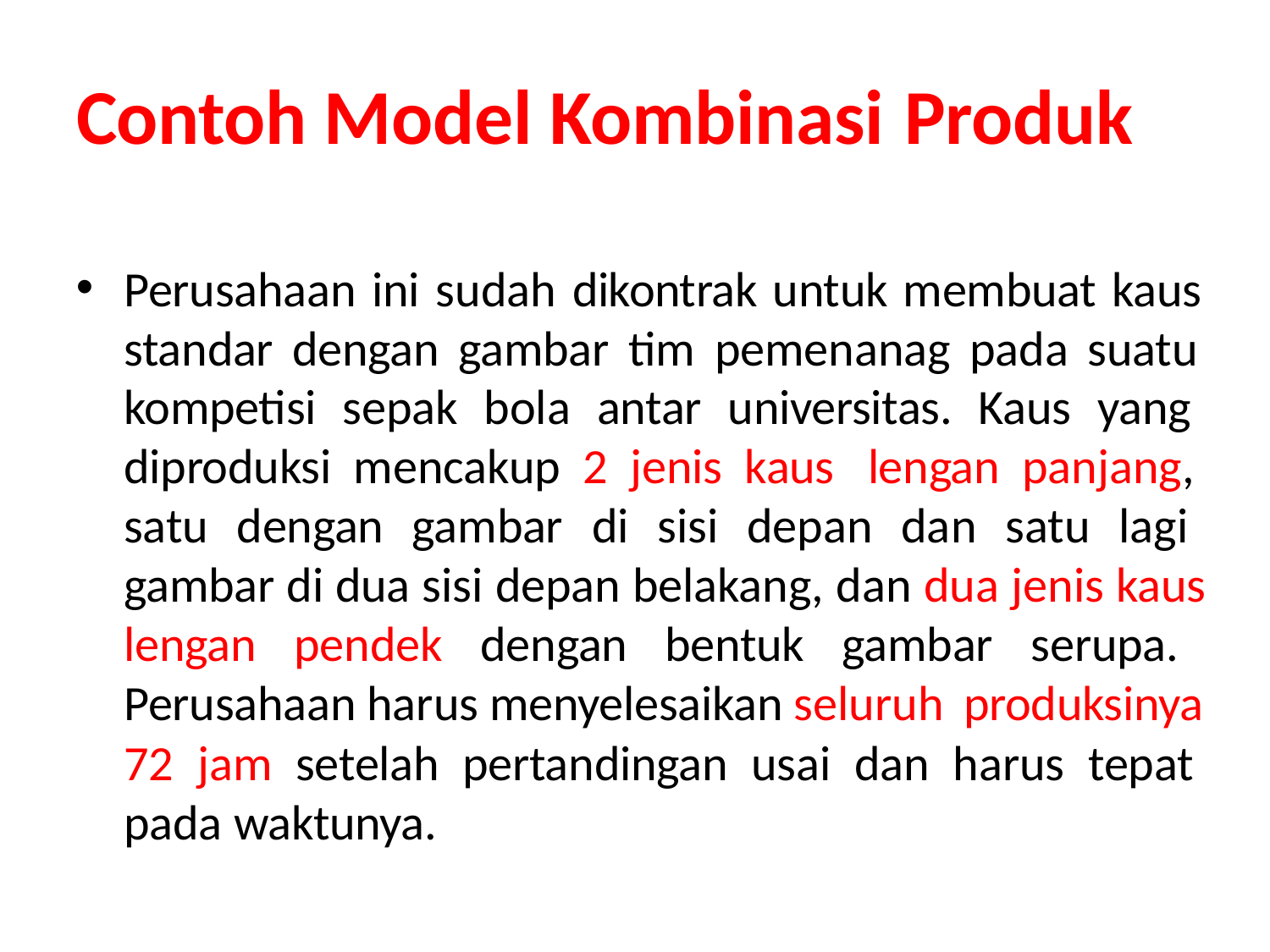

# Contoh Model Kombinasi Produk
Perusahaan ini sudah dikontrak untuk membuat kaus  standar dengan gambar tim pemenanag pada suatu  kompetisi sepak bola antar universitas. Kaus yang  diproduksi mencakup 2 jenis kaus lengan panjang,  satu dengan gambar di sisi depan dan satu lagi  gambar di dua sisi depan belakang, dan dua jenis kaus  lengan pendek dengan bentuk gambar serupa.  Perusahaan harus menyelesaikan seluruh produksinya
72 jam setelah pertandingan usai dan harus tepat  pada waktunya.